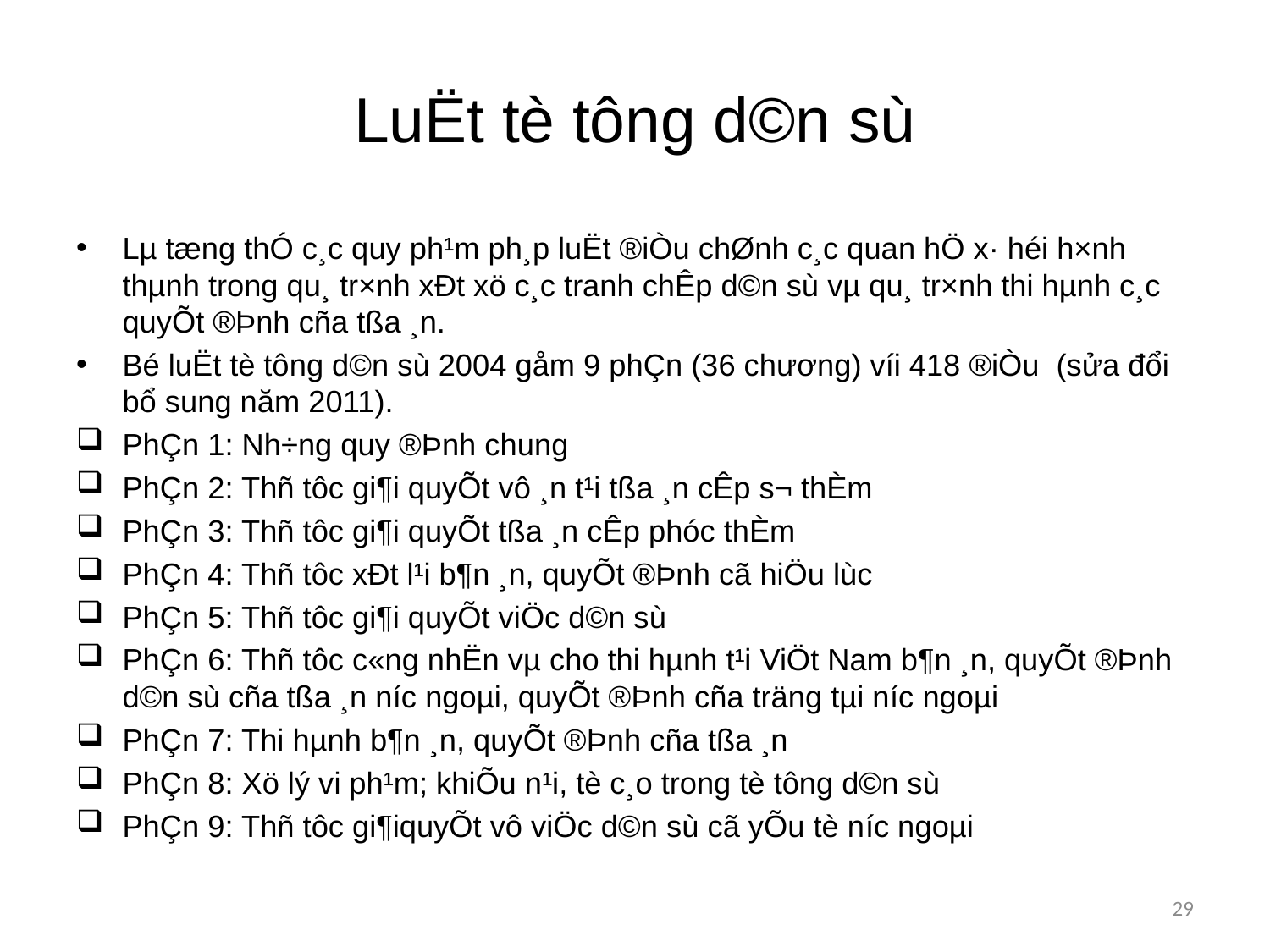

# LuËt tè tông d©n sù
Lµ tæng thÓ c¸c quy ph¹m ph¸p luËt ®iÒu chØnh c¸c quan hÖ x· héi h×nh thµnh trong qu¸ tr×nh xÐt xö c¸c tranh chÊp d©n sù vµ qu¸ tr×nh thi hµnh c¸c quyÕt ®Þnh cña tßa ¸n.
Bé luËt tè tông d©n sù 2004 gåm 9 phÇn (36 chương) víi 418 ®iÒu  (sửa đổi bổ sung năm 2011).
PhÇn 1: Nh÷ng quy ®Þnh chung
PhÇn 2: Thñ tôc gi¶i quyÕt vô ¸n t¹i tßa ¸n cÊp s¬ thÈm
PhÇn 3: Thñ tôc gi¶i quyÕt tßa ¸n cÊp phóc thÈm
PhÇn 4: Thñ tôc xÐt l¹i b¶n ¸n, quyÕt ®Þnh cã hiÖu lùc
PhÇn 5: Thñ tôc gi¶i quyÕt viÖc d©n sù
PhÇn 6: Thñ tôc c«ng nhËn vµ cho thi hµnh t¹i ViÖt Nam b¶n ¸n, quyÕt ®Þnh d©n sù cña tßa ¸n n­íc ngoµi, quyÕt ®Þnh cña träng tµi n­íc ngoµi
PhÇn 7: Thi hµnh b¶n ¸n, quyÕt ®Þnh cña tßa ¸n
PhÇn 8: Xö lý vi ph¹m; khiÕu n¹i, tè c¸o trong tè tông d©n sù
PhÇn 9: Thñ tôc gi¶iquyÕt vô viÖc d©n sù cã yÕu tè n­íc ngoµi
29